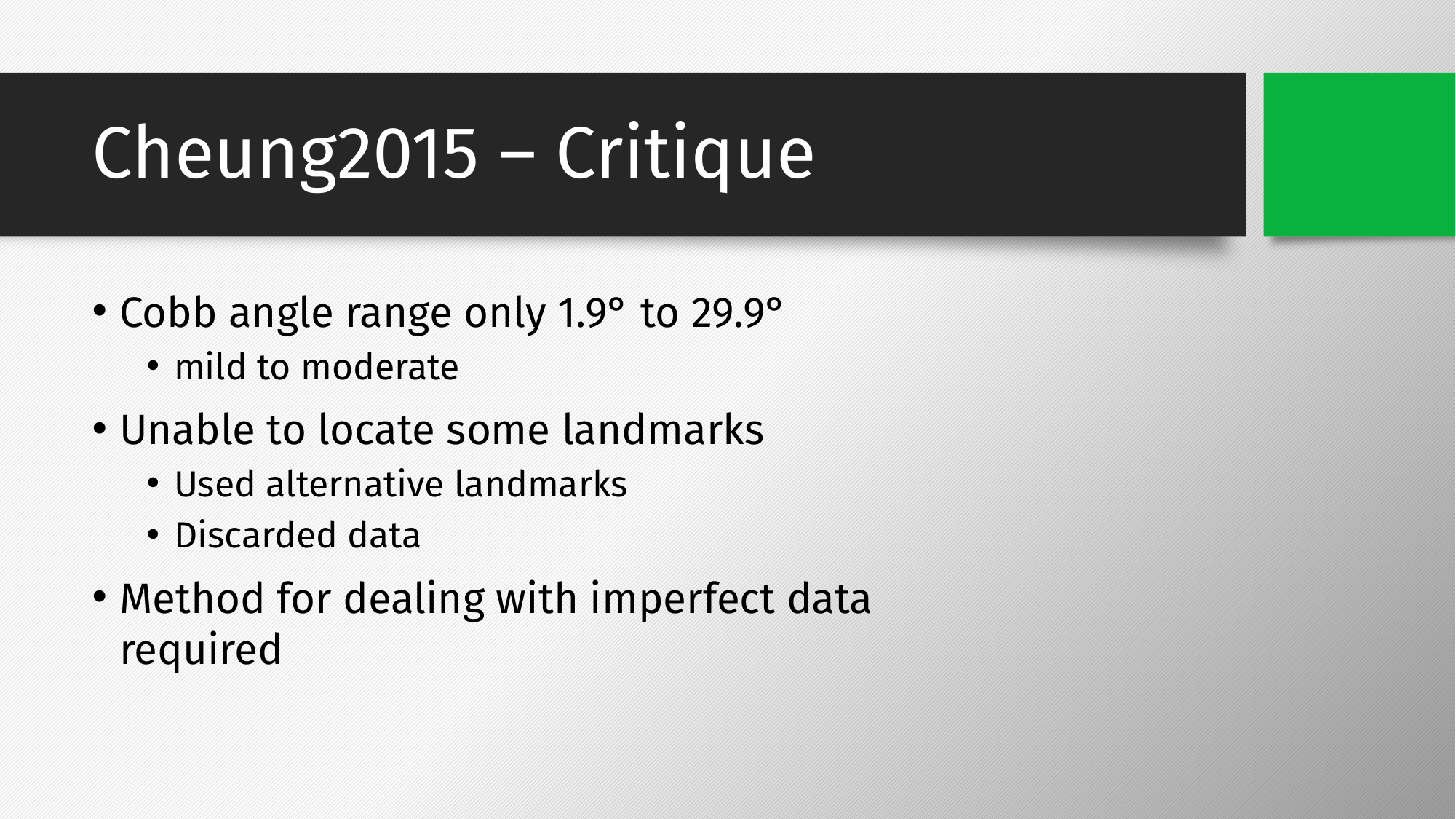

# Cheung2015 – Critique
Cobb angle range only 1.9° to 29.9°
mild to moderate
Unable to locate some landmarks
Used alternative landmarks
Discarded data
Method for dealing with imperfect data required